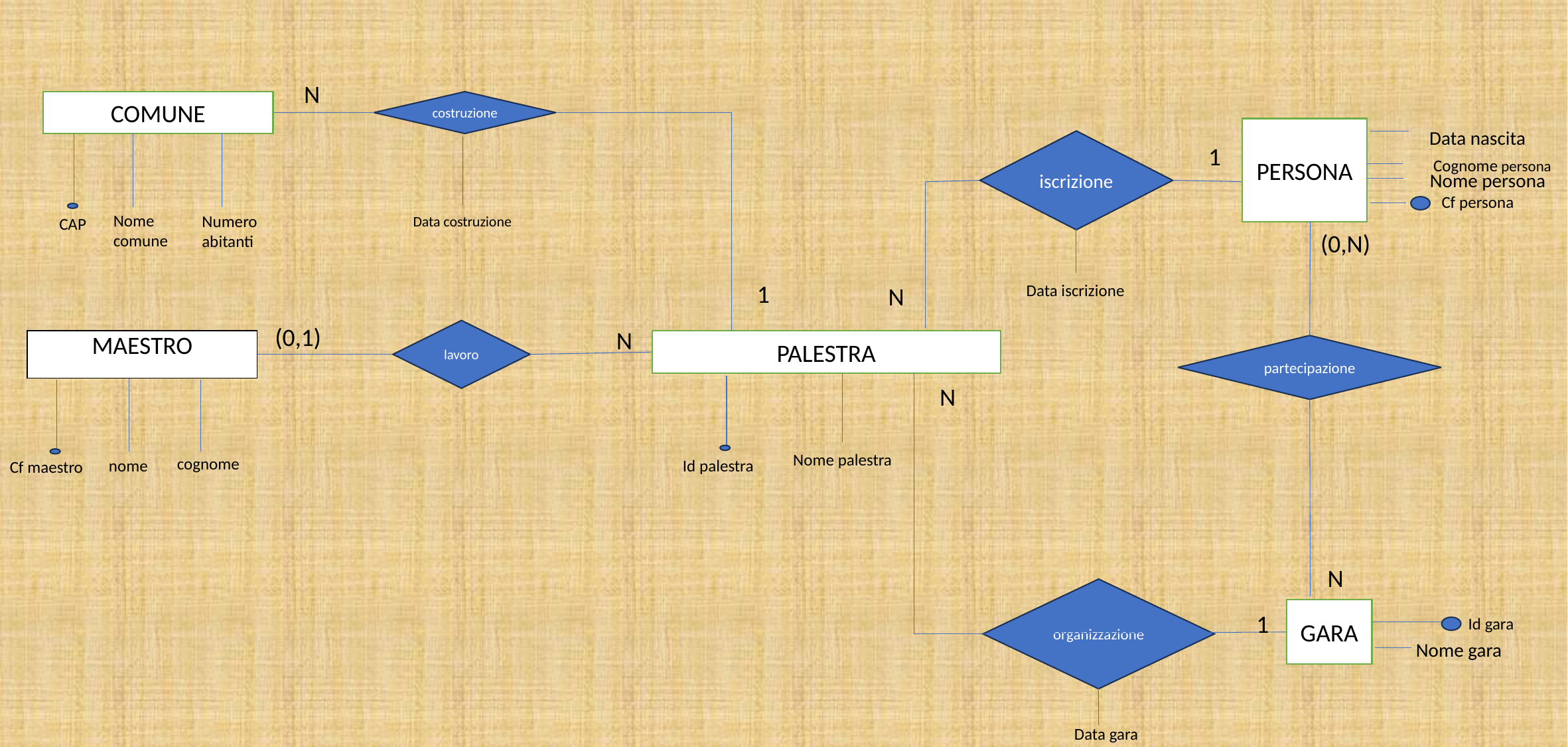

N
costruzione
COMUNE
PERSONA
Data nascita
iscrizione
Nome comune
Numero abitanti

CAP
1
Data costruzione
Cognome persona
Nome persona
Cf persona

Data iscrizione
(0,N)
1
N
(0,1)
N
lavoro
| MAESTRO |
| --- |
PALESTRA
partecipazione
Nome palestra
organizzazione

Id palestra
N
nome

Cf maestro
cognome
N
GARA
1
Id gara

Nome gara
Data gara